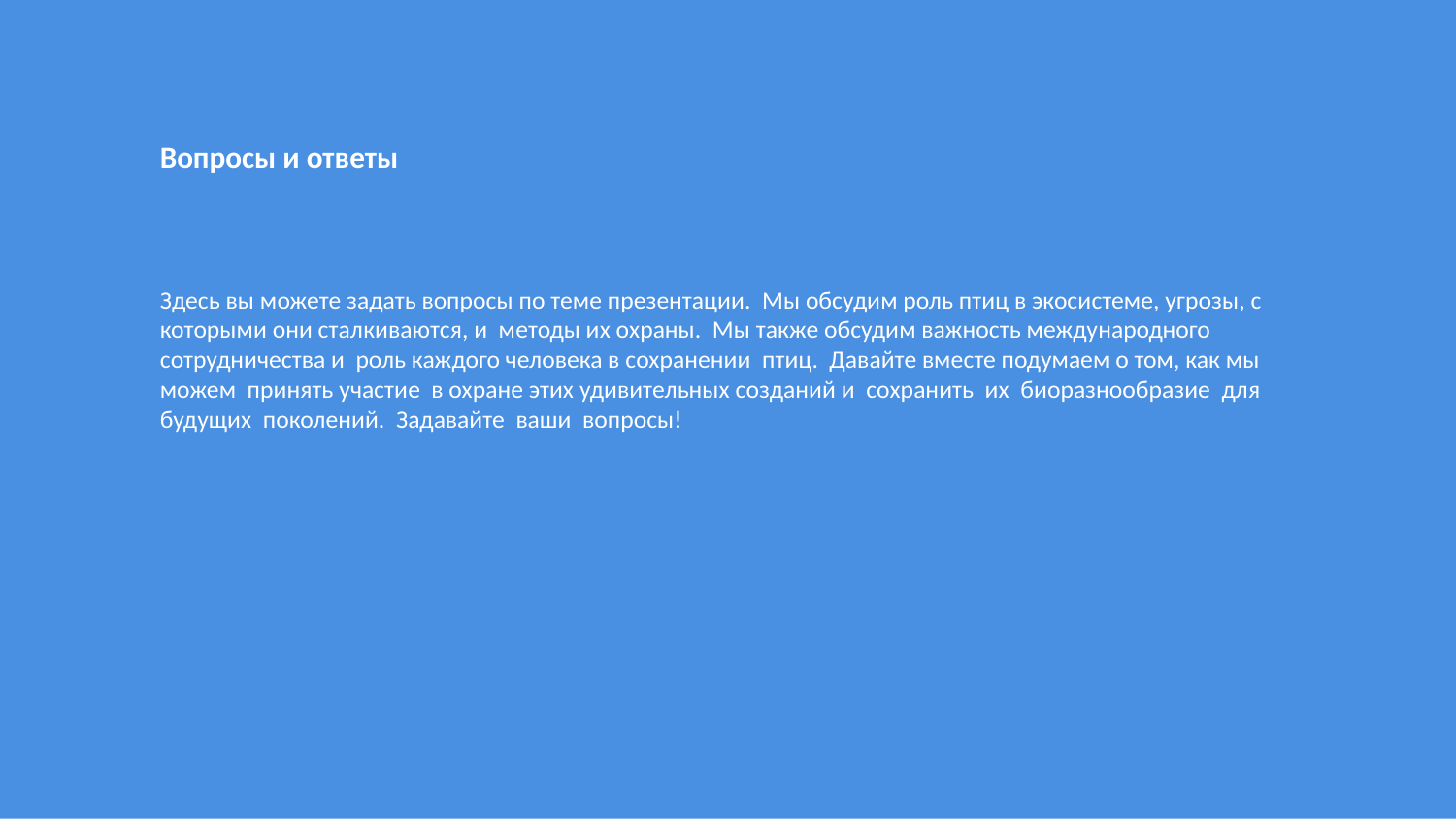

Вопросы и ответы
Здесь вы можете задать вопросы по теме презентации.  Мы обсудим роль птиц в экосистеме, угрозы, с которыми они сталкиваются, и  методы их охраны.  Мы также обсудим важность международного сотрудничества и  роль каждого человека в сохранении  птиц.  Давайте вместе подумаем о том, как мы можем  принять участие  в охране этих удивительных созданий и  сохранить  их  биоразнообразие  для  будущих  поколений.  Задавайте  ваши  вопросы!